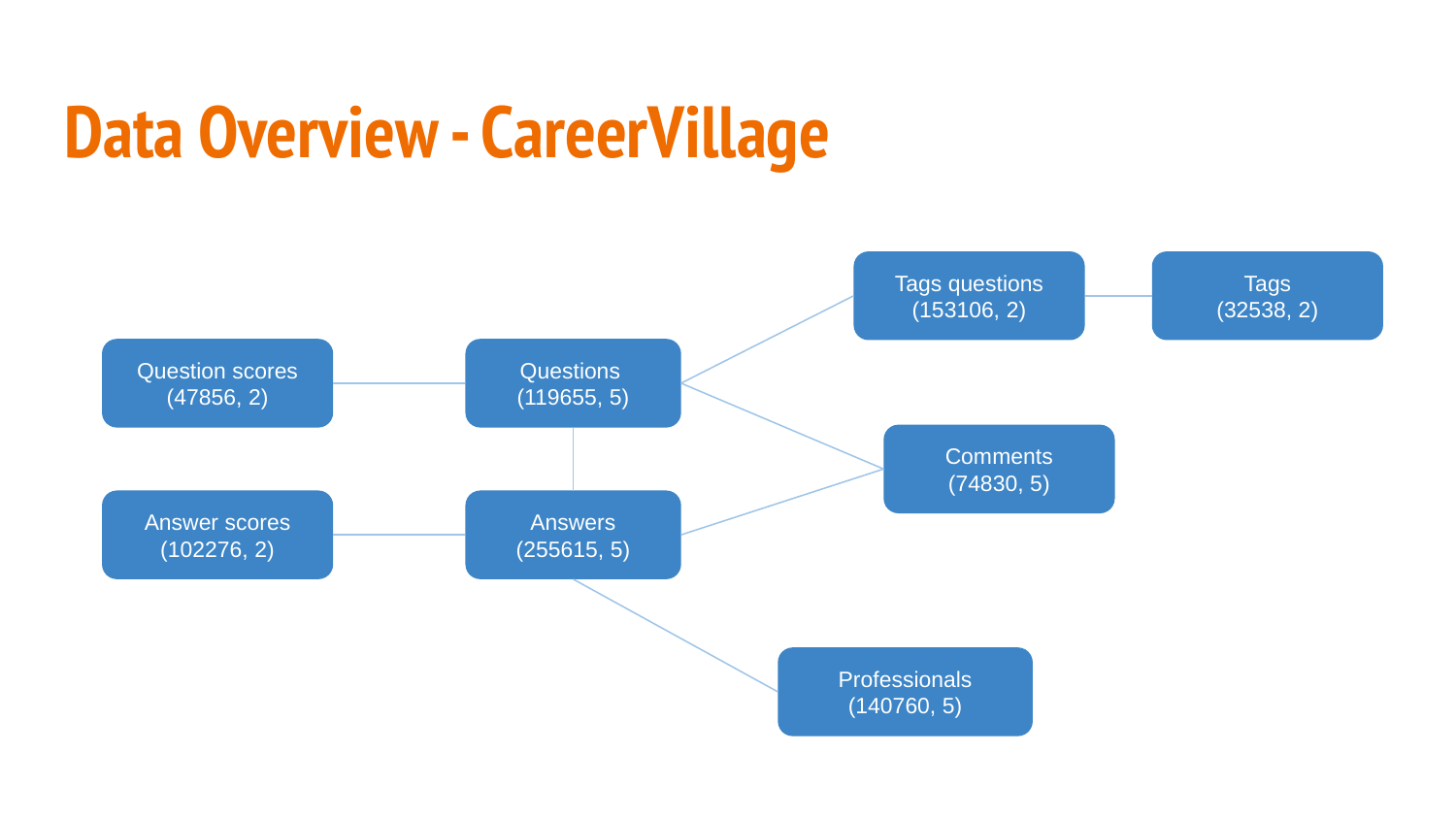

# Data Overview - CareerVillage
Tags questions
(153106, 2)
Tags
(32538, 2)
Question scores
(47856, 2)
Questions
(119655, 5)
Comments
(74830, 5)
Answer scores
(102276, 2)
Answers
(255615, 5)
Professionals
(140760, 5)